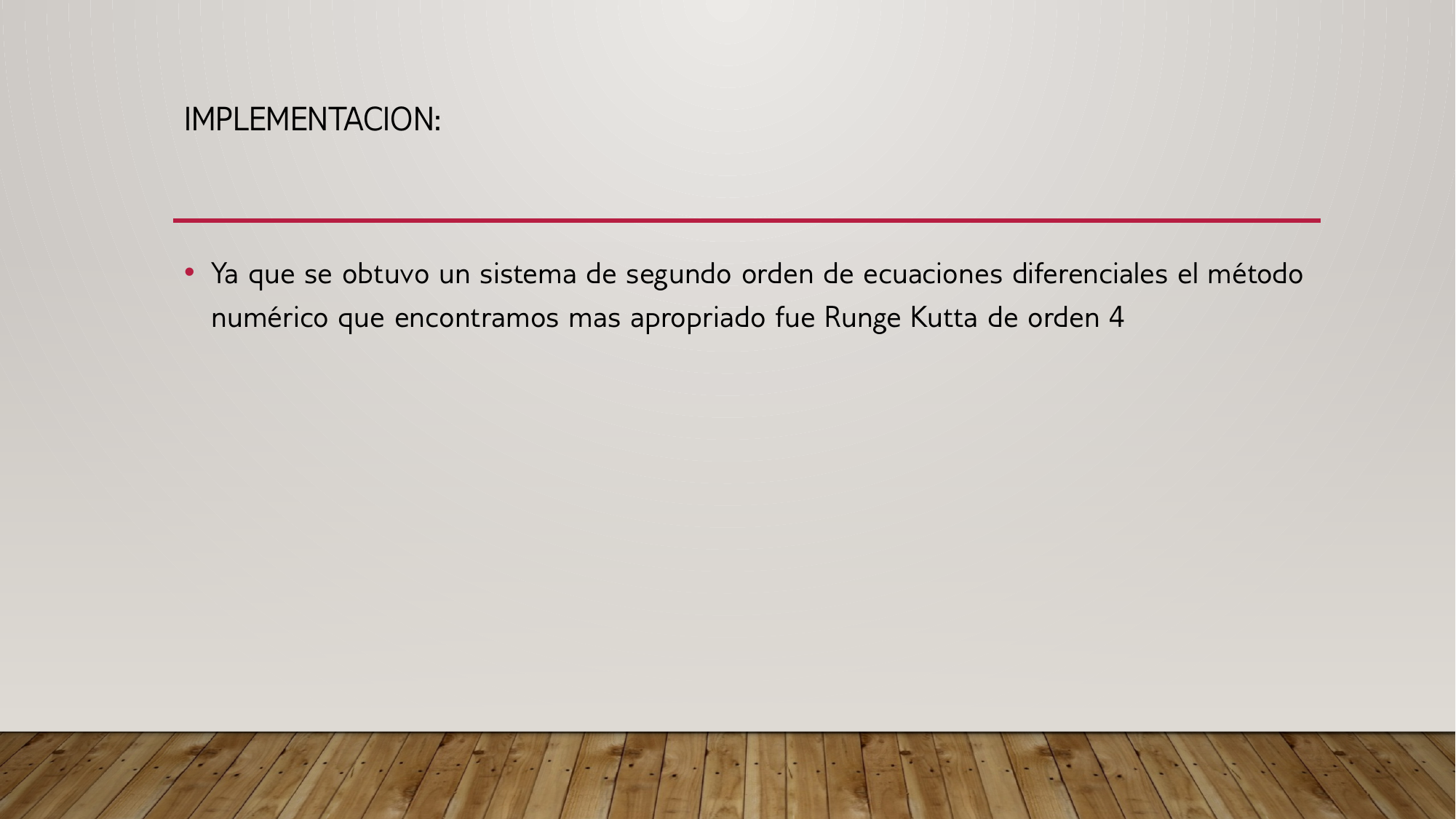

# ImplEMENTACION:
Ya que se obtuvo un sistema de segundo orden de ecuaciones diferenciales el método numérico que encontramos mas apropriado fue Runge Kutta de orden 4